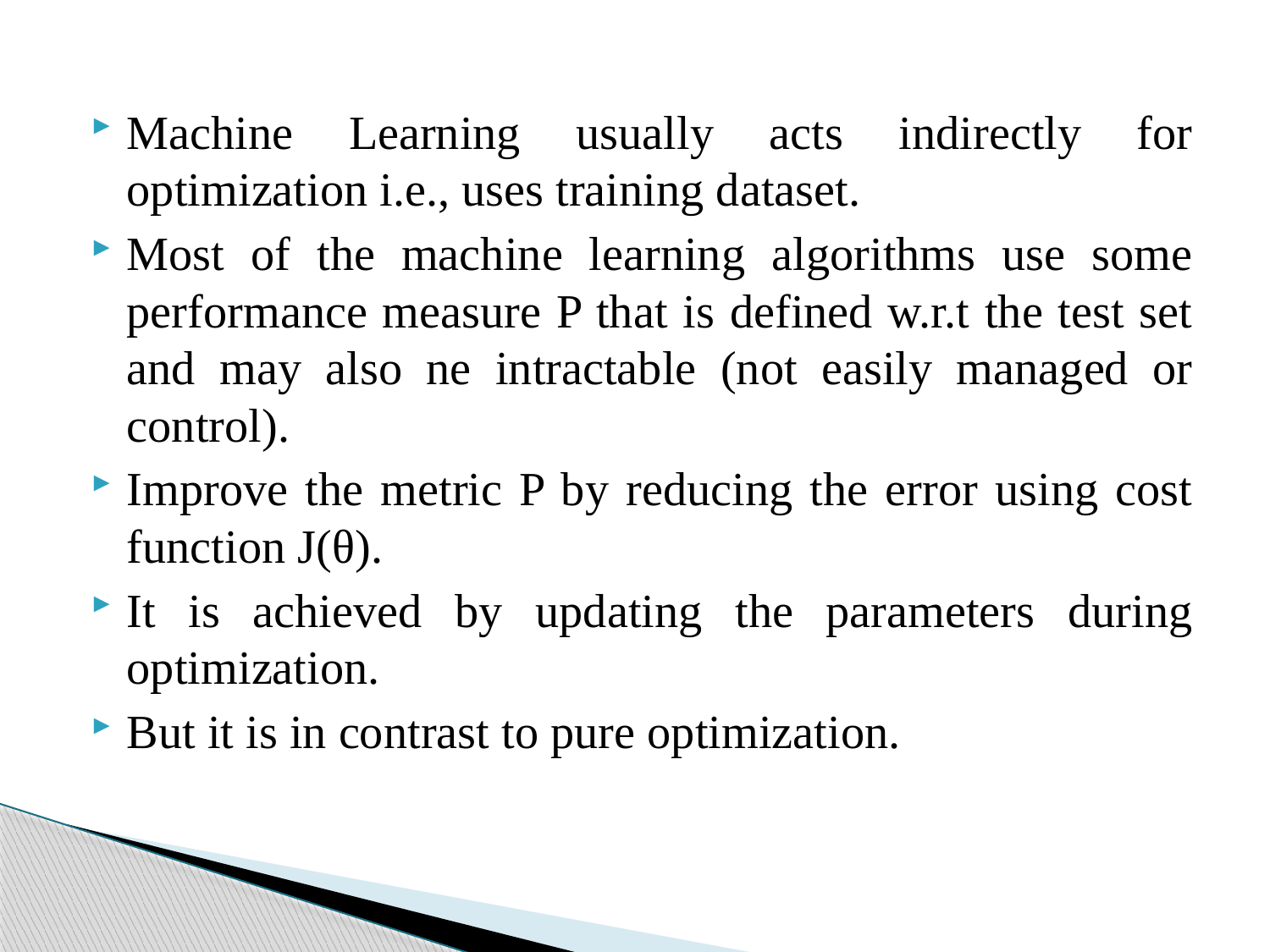

Machine Learning usually acts indirectly for optimization i.e., uses training dataset.
Most of the machine learning algorithms use some performance measure P that is defined w.r.t the test set and may also ne intractable (not easily managed or control).
Improve the metric P by reducing the error using cost function J(θ).
It is achieved by updating the parameters during optimization.
But it is in contrast to pure optimization.